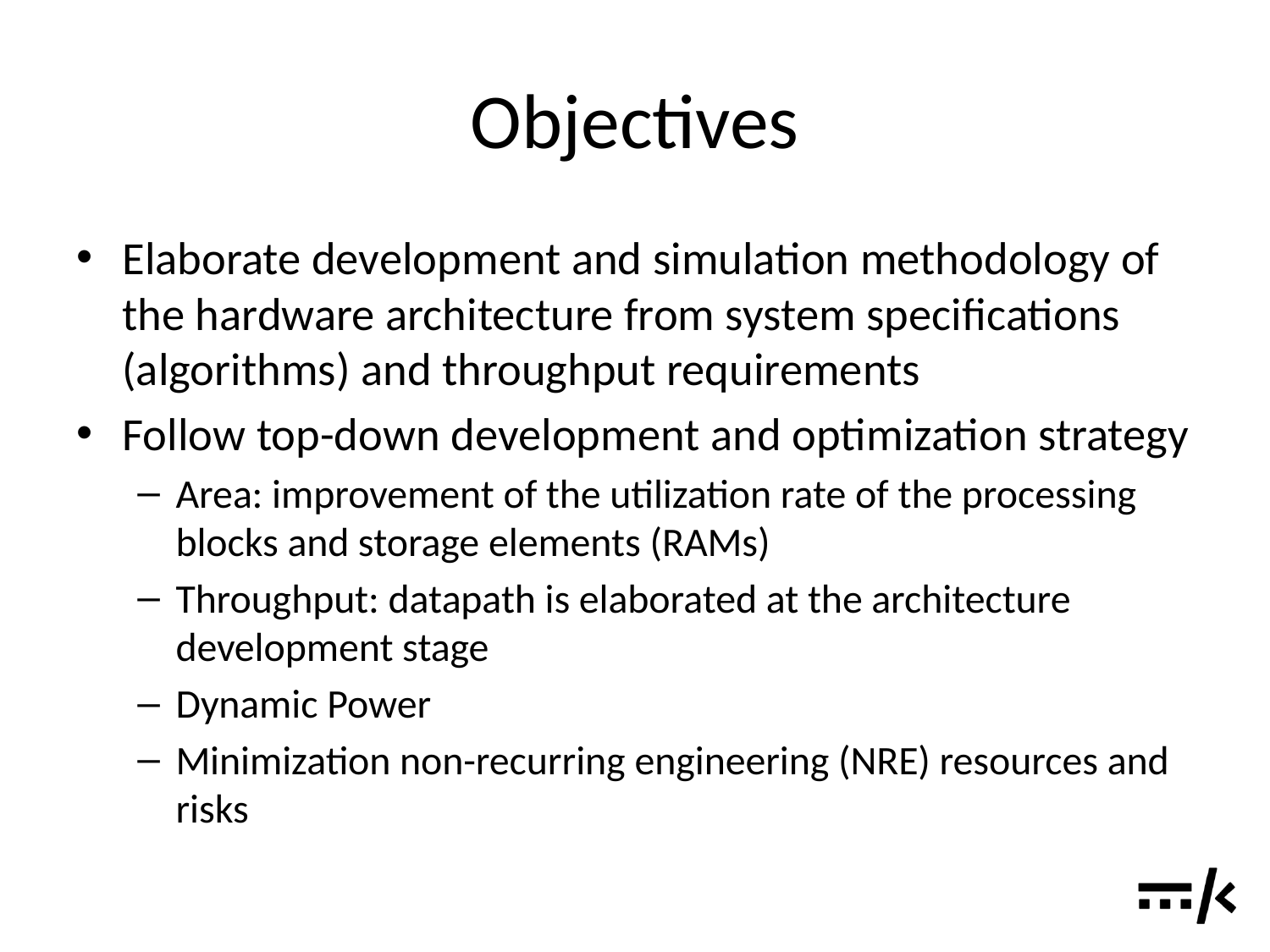

# Objectives
Elaborate development and simulation methodology of the hardware architecture from system specifications (algorithms) and throughput requirements
Follow top-down development and optimization strategy
Area: improvement of the utilization rate of the processing blocks and storage elements (RAMs)
Throughput: datapath is elaborated at the architecture development stage
Dynamic Power
Minimization non-recurring engineering (NRE) resources and risks